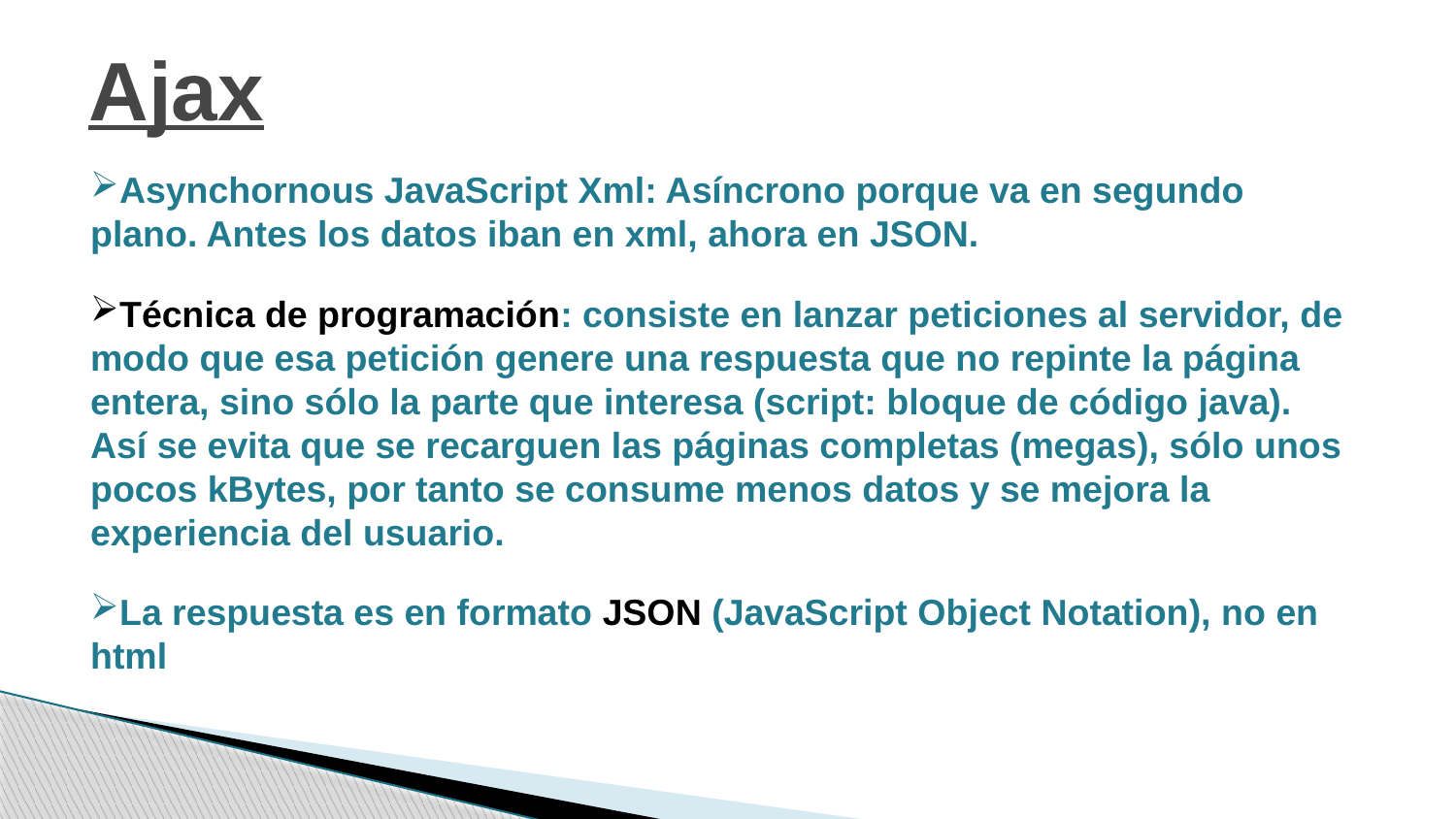

Ajax
Asynchornous JavaScript Xml: Asíncrono porque va en segundo plano. Antes los datos iban en xml, ahora en JSON.
Técnica de programación: consiste en lanzar peticiones al servidor, de modo que esa petición genere una respuesta que no repinte la página entera, sino sólo la parte que interesa (script: bloque de código java). Así se evita que se recarguen las páginas completas (megas), sólo unos pocos kBytes, por tanto se consume menos datos y se mejora la experiencia del usuario.
La respuesta es en formato JSON (JavaScript Object Notation), no en html